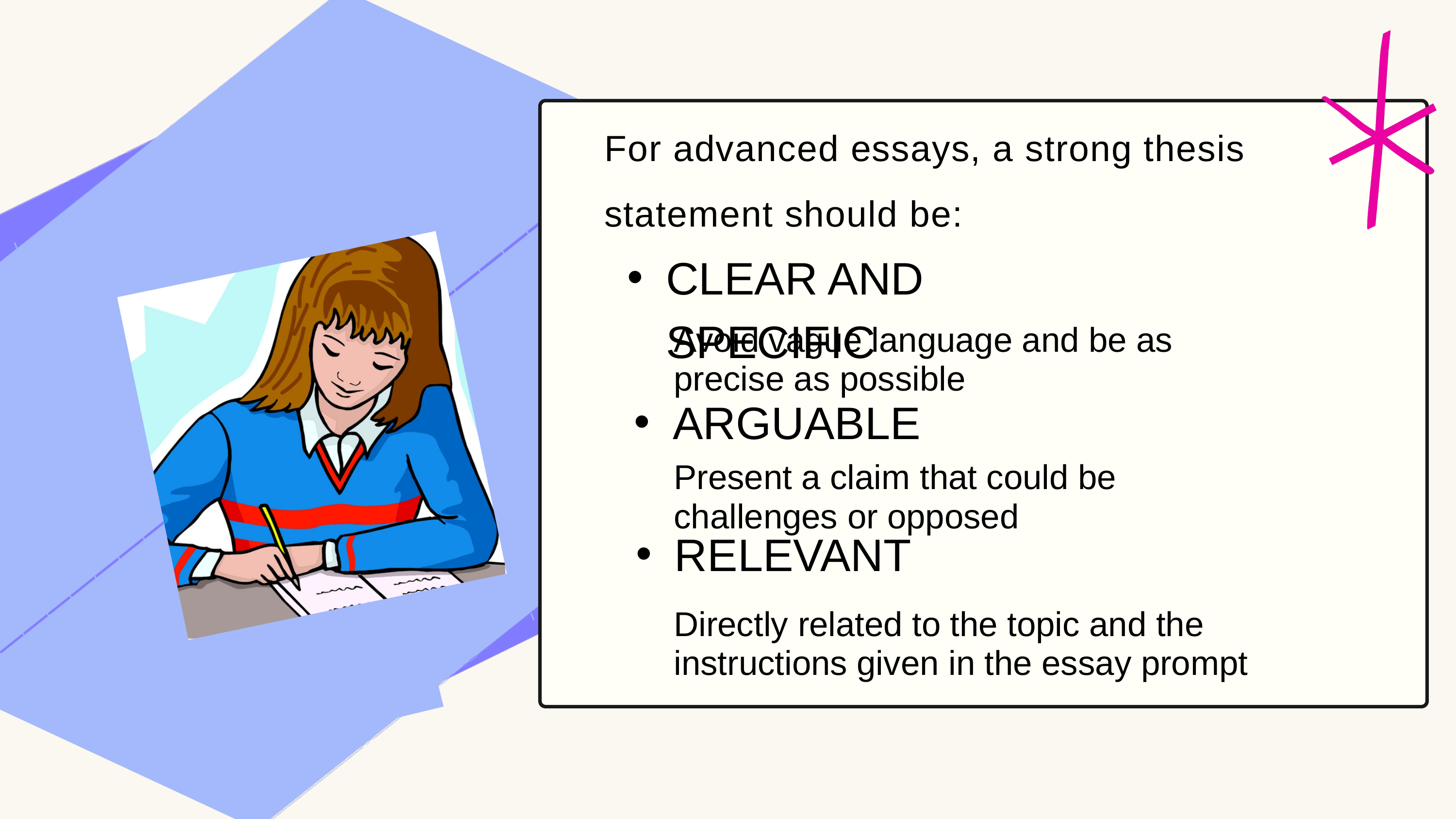

For advanced essays, a strong thesis statement should be:
CLEAR AND SPECIFIC

Avoid vague language and be as precise as possible
ARGUABLE
Present a claim that could be challenges or opposed
RELEVANT
Directly related to the topic and the instructions given in the essay prompt